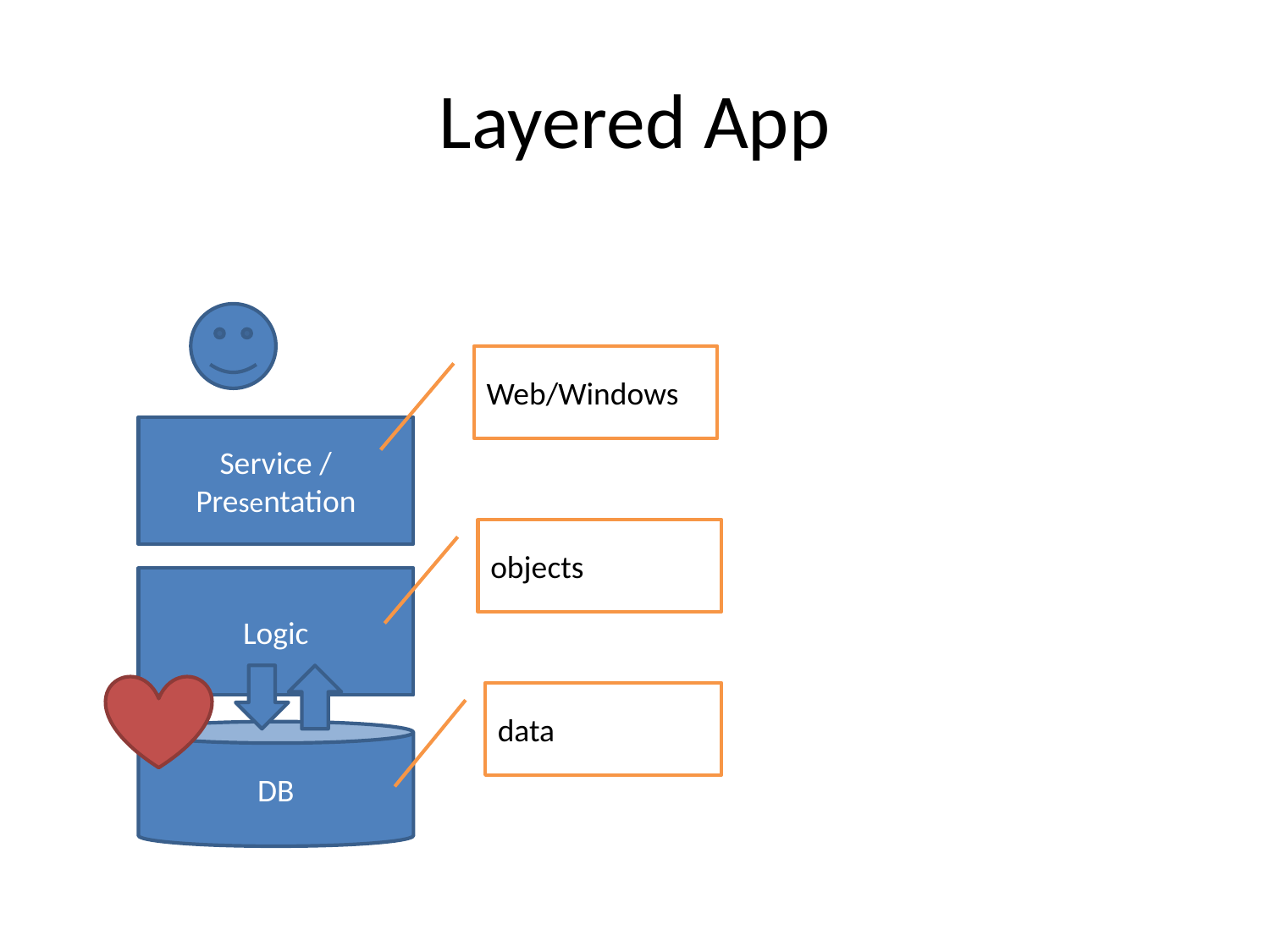

# Layered App

Web/Windows
Service / Presentation
objects
Logic

data
DB